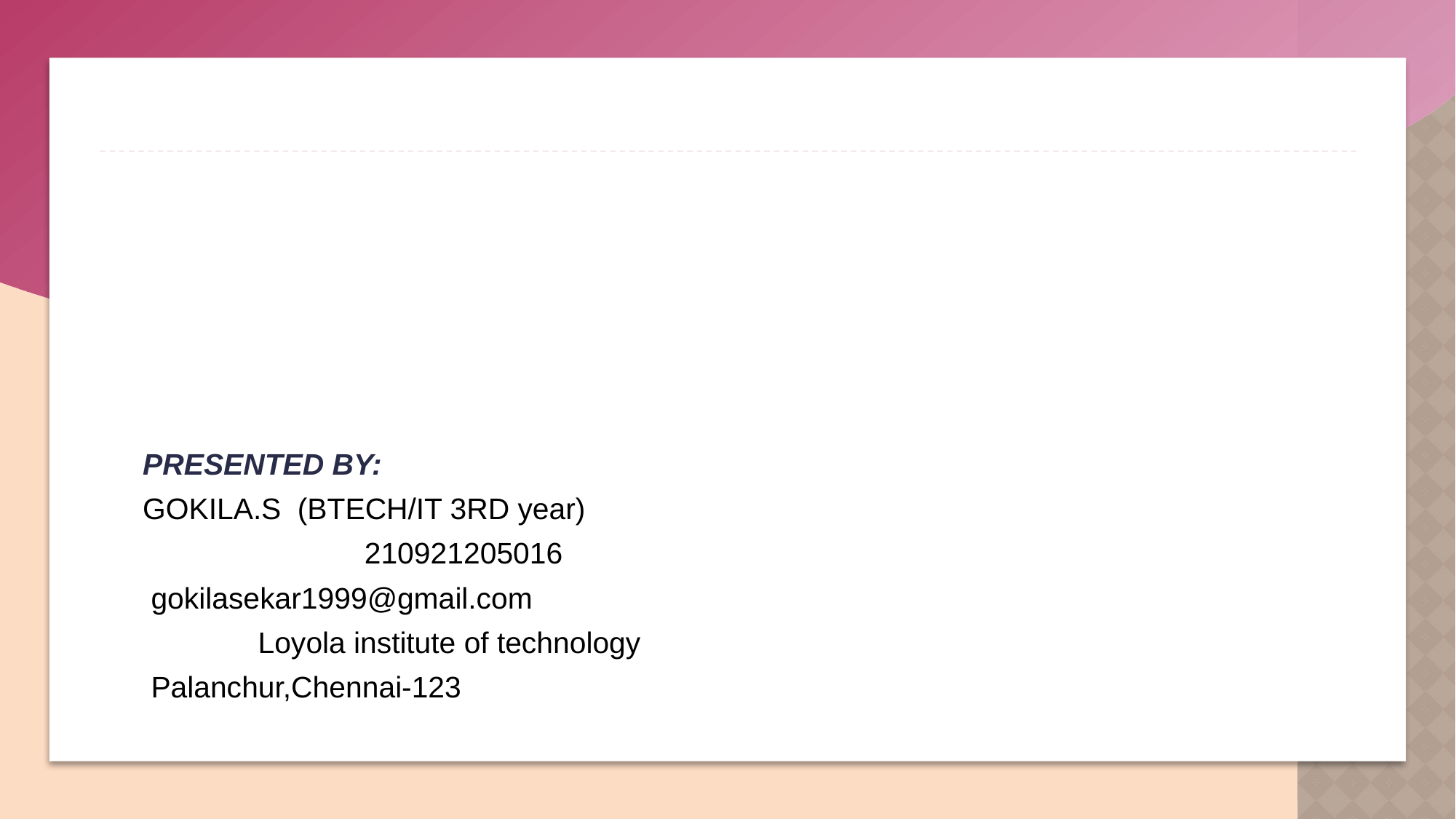

PRESENTED BY:
							GOKILA.S  (BTECH/IT 3RD year)
			       			              210921205016
							 gokilasekar1999@gmail.com
		            					 Loyola institute of technology
 							 Palanchur,Chennai-123